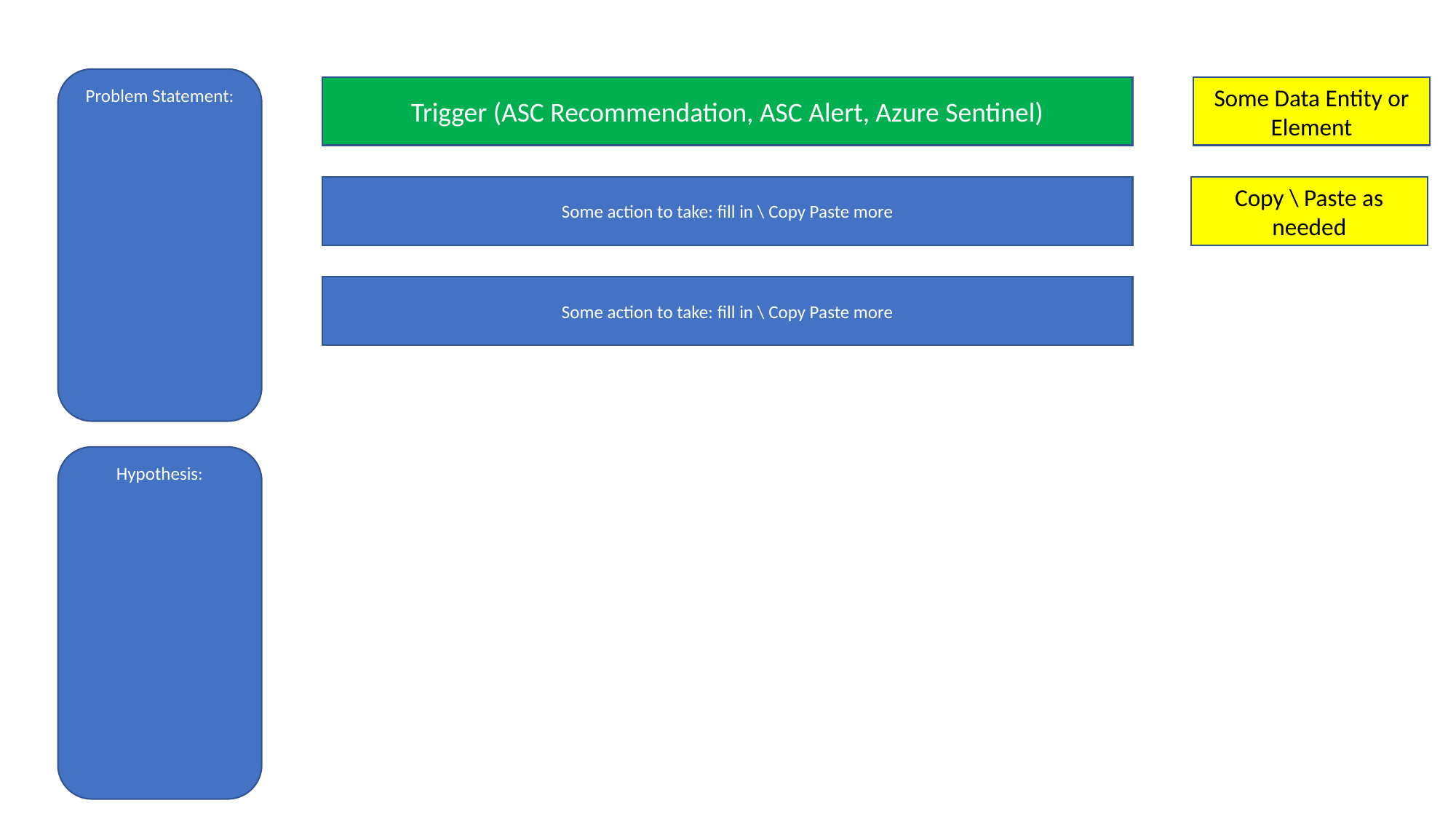

Problem Statement:
Trigger (ASC Recommendation, ASC Alert, Azure Sentinel)
Some Data Entity or Element
Some action to take: fill in \ Copy Paste more
Copy \ Paste as needed
Some action to take: fill in \ Copy Paste more
Hypothesis: